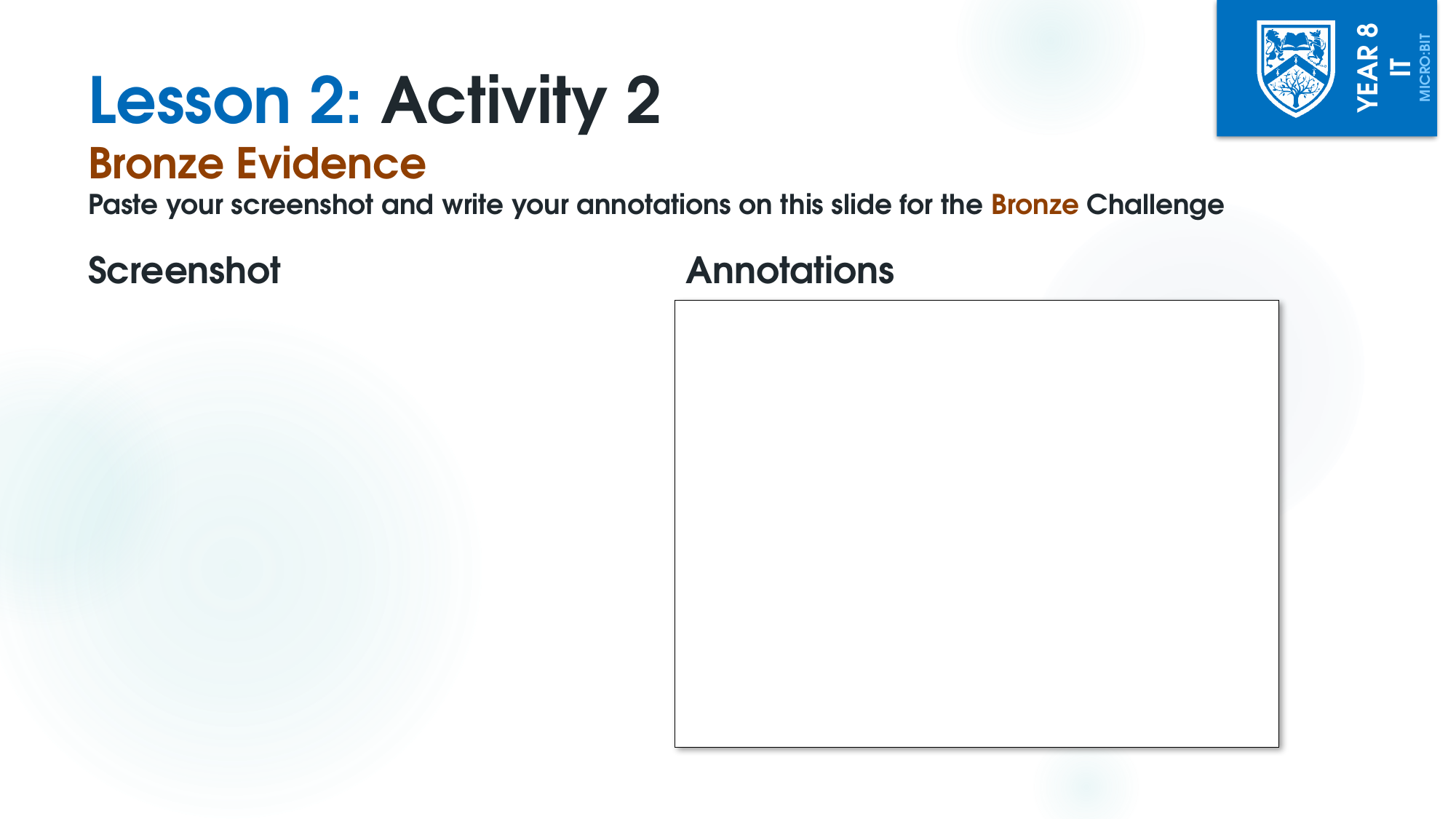

# Lesson 2: Activity 2 Bronze Evidence Paste your screenshot and write your annotations on this slide for the Bronze Challenge
Screenshot
Annotations